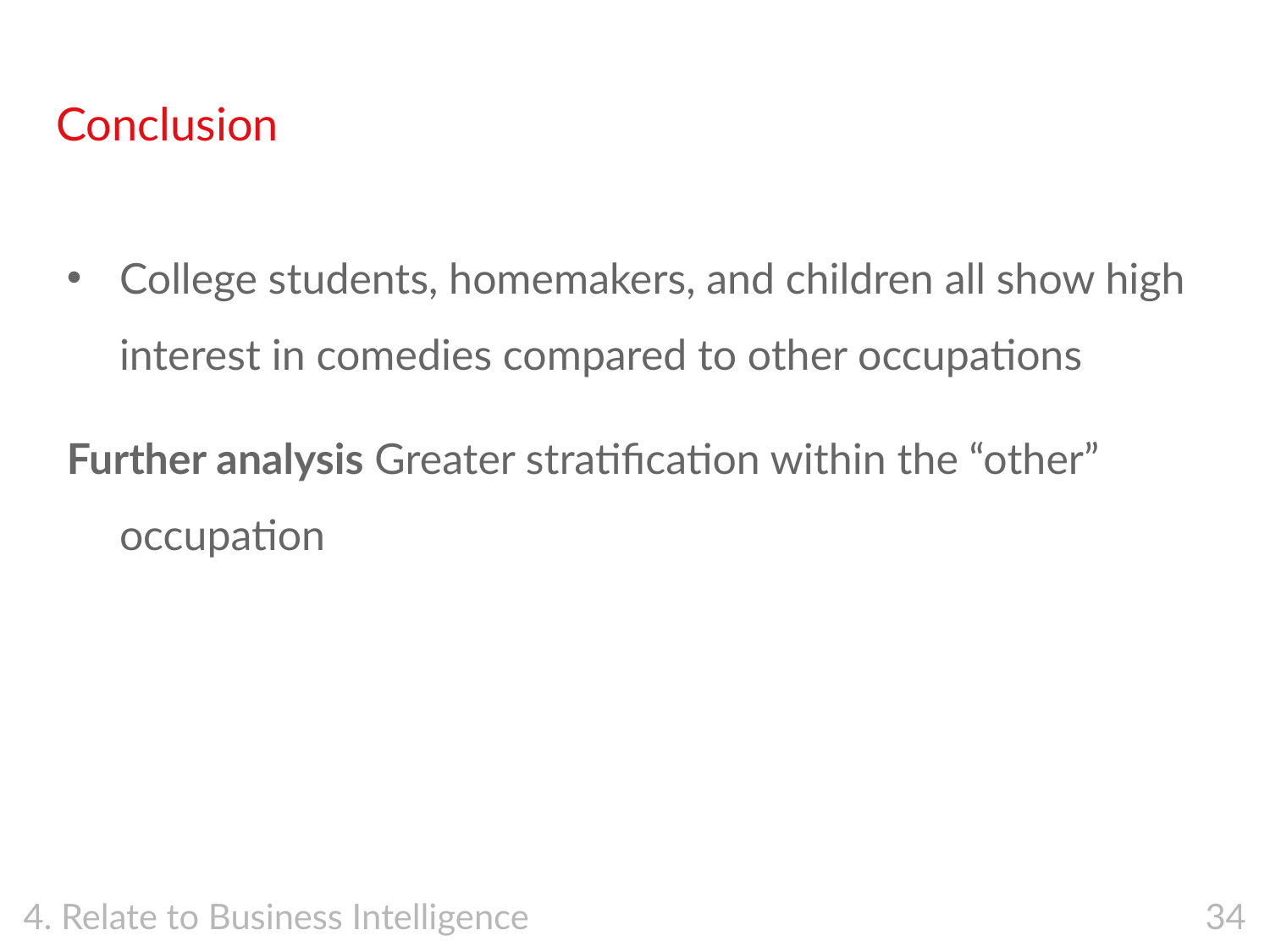

# Conclusion
College students, homemakers, and children all show high interest in comedies compared to other occupations
Further analysis Greater stratification within the “other” occupation
4. Relate to Business Intelligence
34